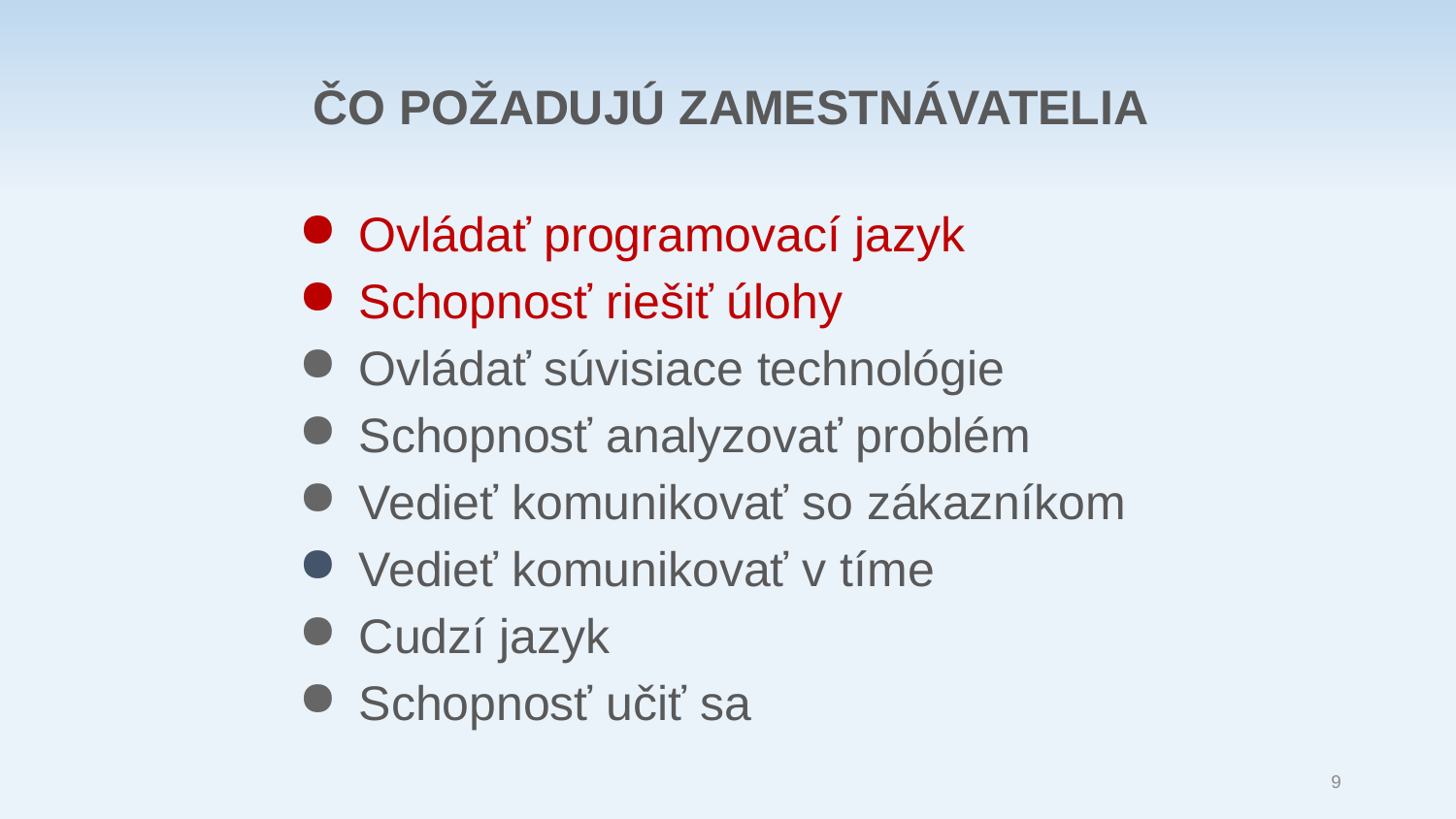

ČO POŽADUJÚ ZAMESTNÁVATELIA
Ovládať programovací jazyk
Schopnosť riešiť úlohy
Ovládať súvisiace technológie
Schopnosť analyzovať problém
Vedieť komunikovať so zákazníkom
Vedieť komunikovať v tíme
Cudzí jazyk
Schopnosť učiť sa
9